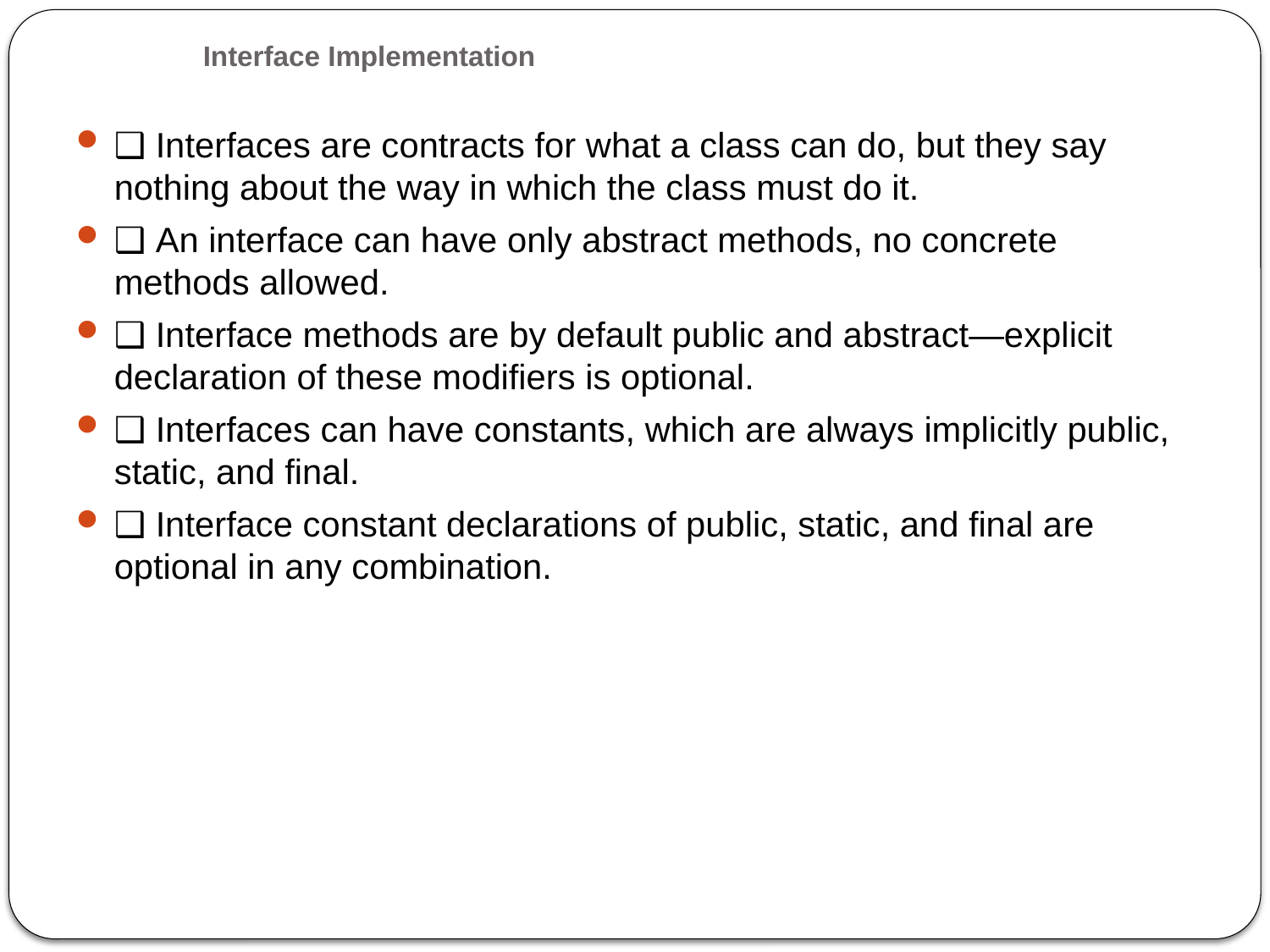

# Interface Implementation

❑ Interfaces are contracts for what a class can do, but they say nothing about the way in which the class must do it.
❑ An interface can have only abstract methods, no concrete methods allowed.
❑ Interface methods are by default public and abstract—explicit declaration of these modifiers is optional.
❑ Interfaces can have constants, which are always implicitly public, static, and final.
❑ Interface constant declarations of public, static, and final are optional in any combination.